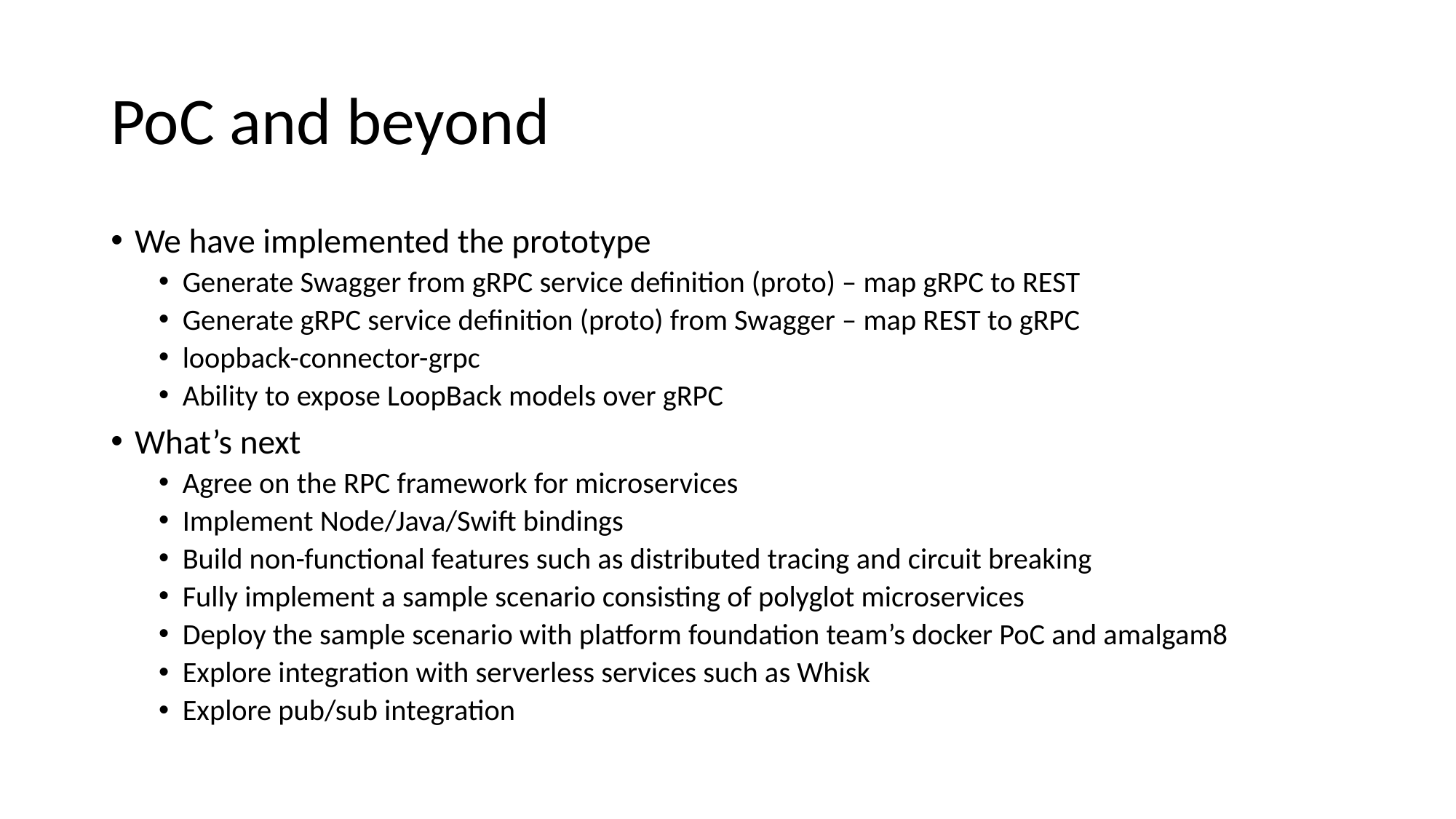

# PoC and beyond
We have implemented the prototype
Generate Swagger from gRPC service definition (proto) – map gRPC to REST
Generate gRPC service definition (proto) from Swagger – map REST to gRPC
loopback-connector-grpc
Ability to expose LoopBack models over gRPC
What’s next
Agree on the RPC framework for microservices
Implement Node/Java/Swift bindings
Build non-functional features such as distributed tracing and circuit breaking
Fully implement a sample scenario consisting of polyglot microservices
Deploy the sample scenario with platform foundation team’s docker PoC and amalgam8
Explore integration with serverless services such as Whisk
Explore pub/sub integration